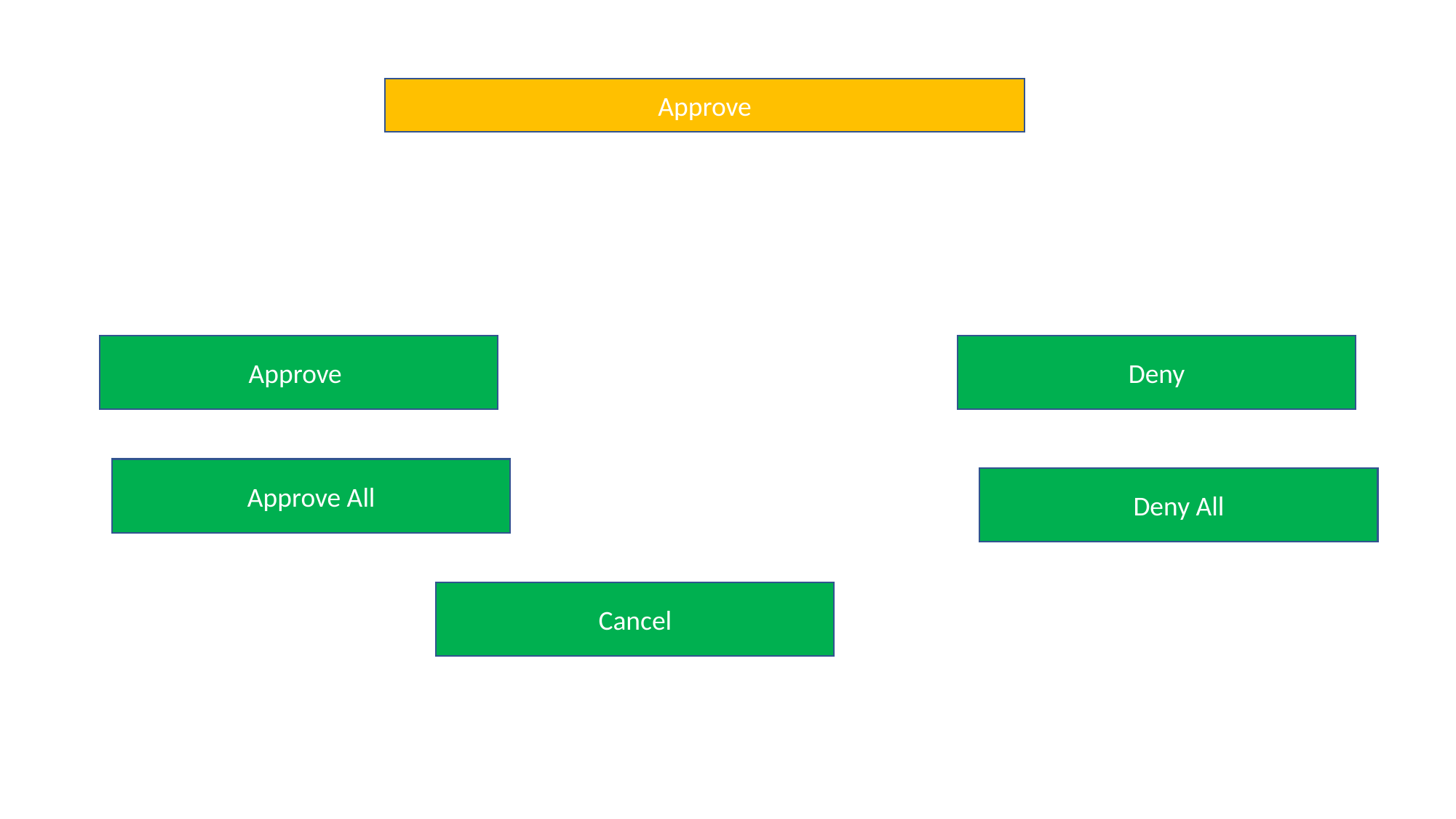

Approve
Deny
Approve
Approve All
Deny All
Cancel